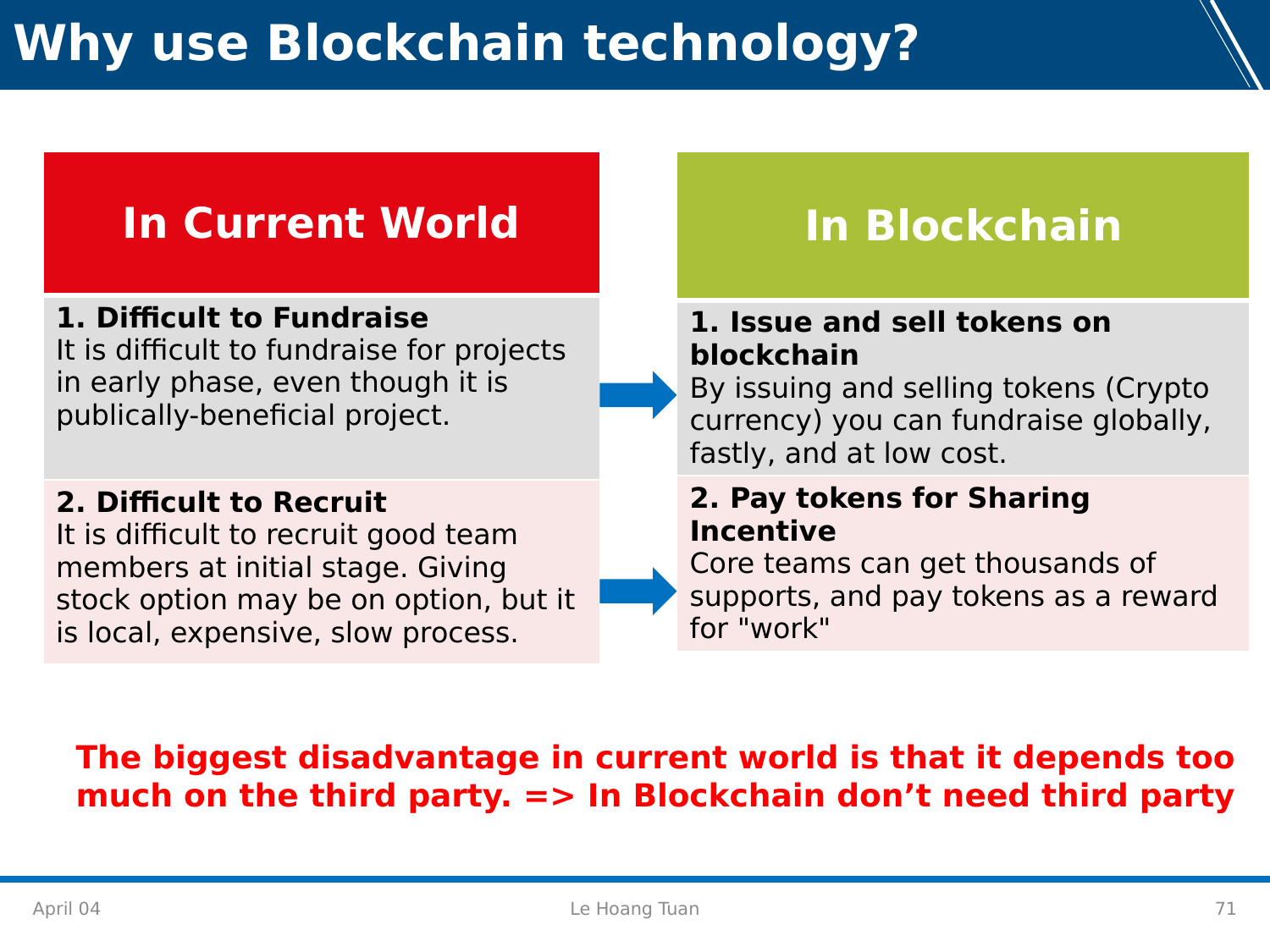

Why use Blockchain technology?
| In Current World |
| --- |
| 1. Difficult to Fundraise It is difficult to fundraise for projects in early phase, even though it is publically-beneficial project. |
| 2. Difficult to Recruit It is difficult to recruit good team members at initial stage. Giving stock option may be on option, but it is local, expensive, slow process. |
| In Blockchain |
| --- |
| 1. Issue and sell tokens on blockchain By issuing and selling tokens (Crypto currency) you can fundraise globally, fastly, and at low cost. |
| 2. Pay tokens for Sharing Incentive Core teams can get thousands of supports, and pay tokens as a reward for "work" |

The biggest disadvantage in current world is that it depends too much on the third party. => In Blockchain don’t need third party
April 04
Le Hoang Tuan
71